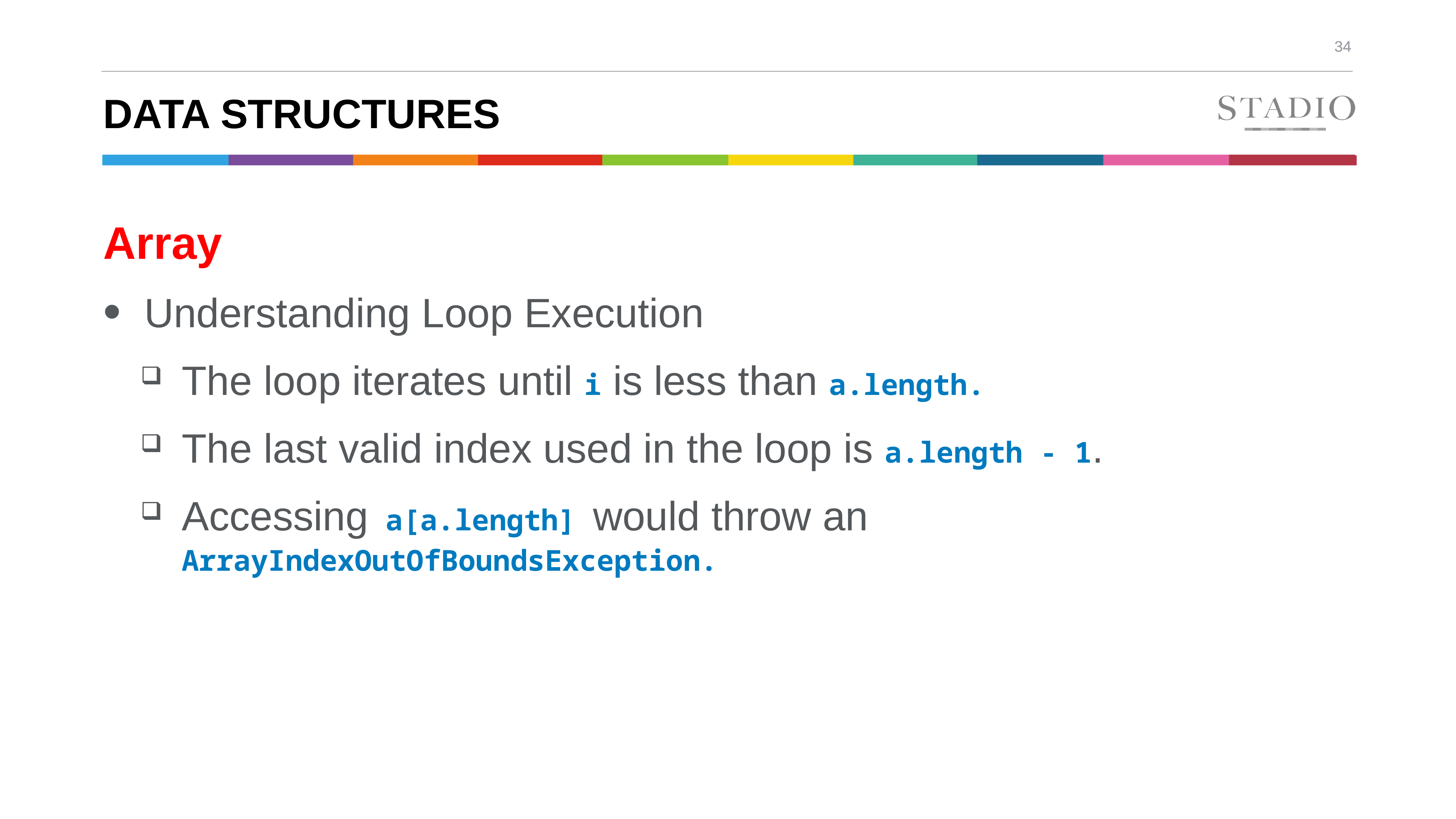

# Data structures

Array
Understanding Loop Execution
The loop iterates until i is less than a.length.
The last valid index used in the loop is a.length - 1.
Accessing a[a.length] would throw an ArrayIndexOutOfBoundsException.